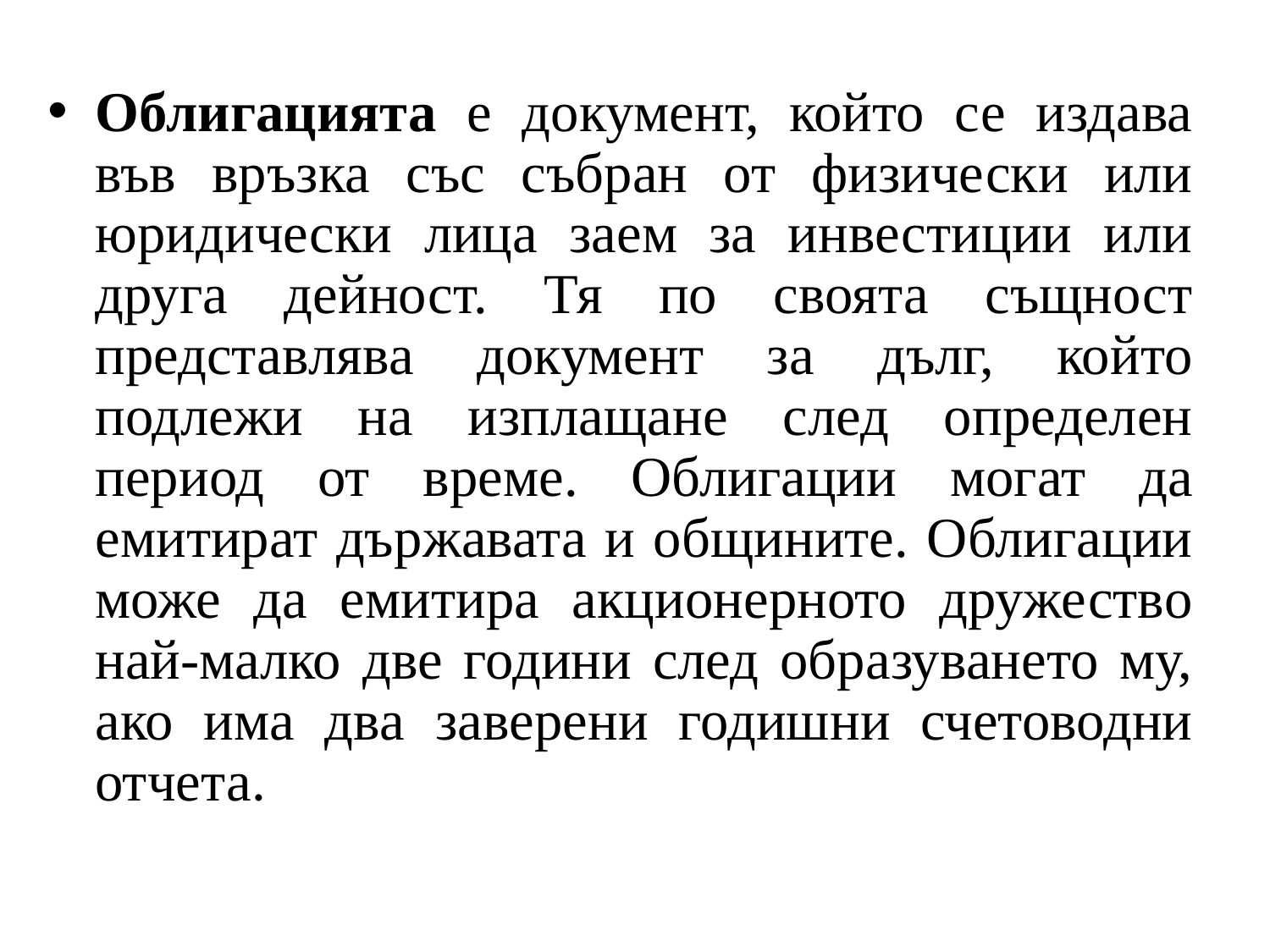

Облигацията е документ, който се издава във връзка със събран от физически или юридически лица заем за инвестиции или друга дейност. Тя по своята същност представлява документ за дълг, който подлежи на изплащане след определен период от време. Облигации могат да емитират държавата и общините. Облигации може да емитира акционерното дружество най-малко две години след образуването му, ако има два заверени годишни счетоводни отчета.